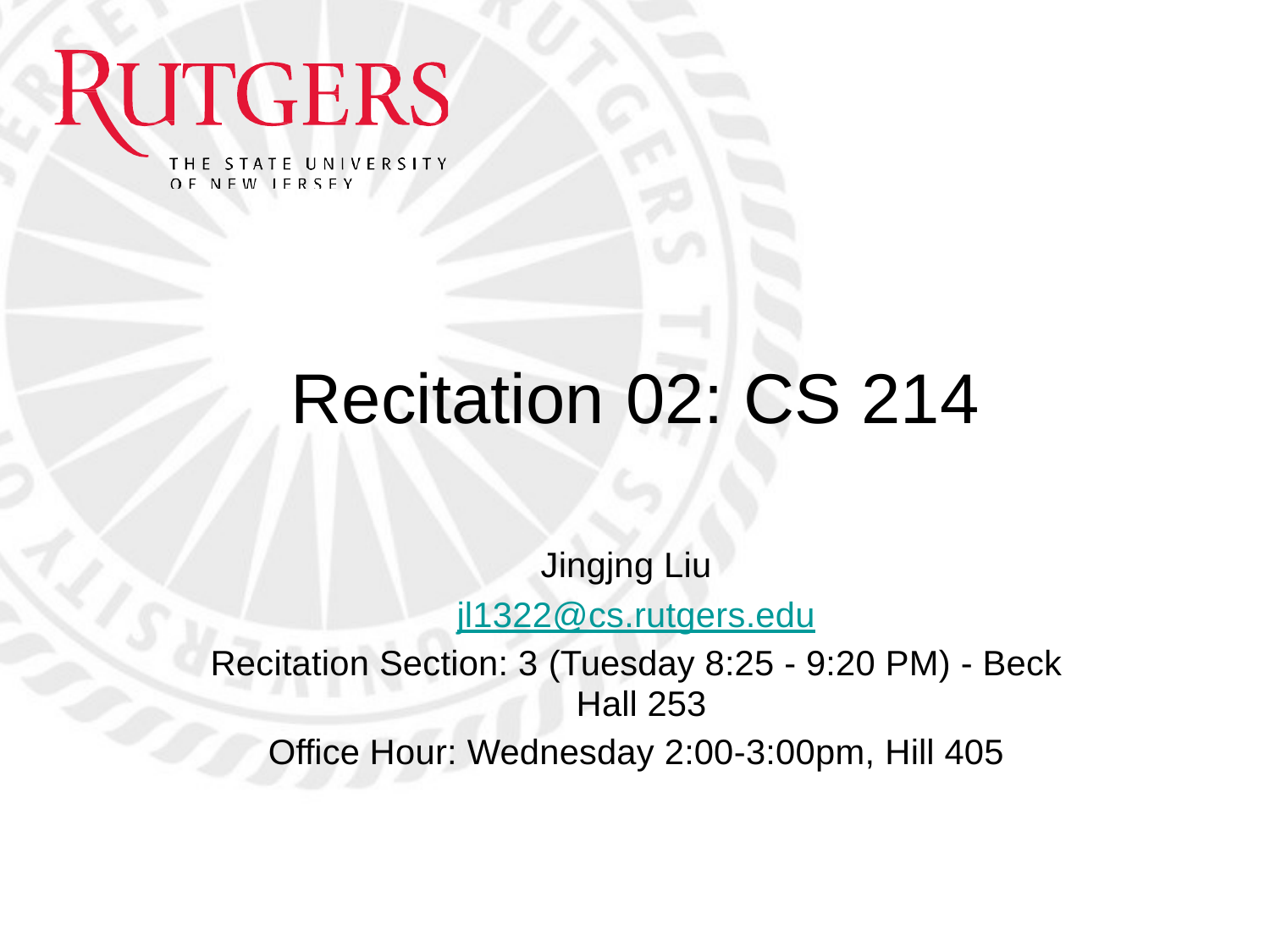

# Recitation	02: CS	214
Jingjng Liu  jl1322@cs.rutgers.edu
Recitation Section: 3 (Tuesday 8:25 - 9:20 PM) - Beck  Hall 253
Office Hour: Wednesday 2:00-3:00pm, Hill 405